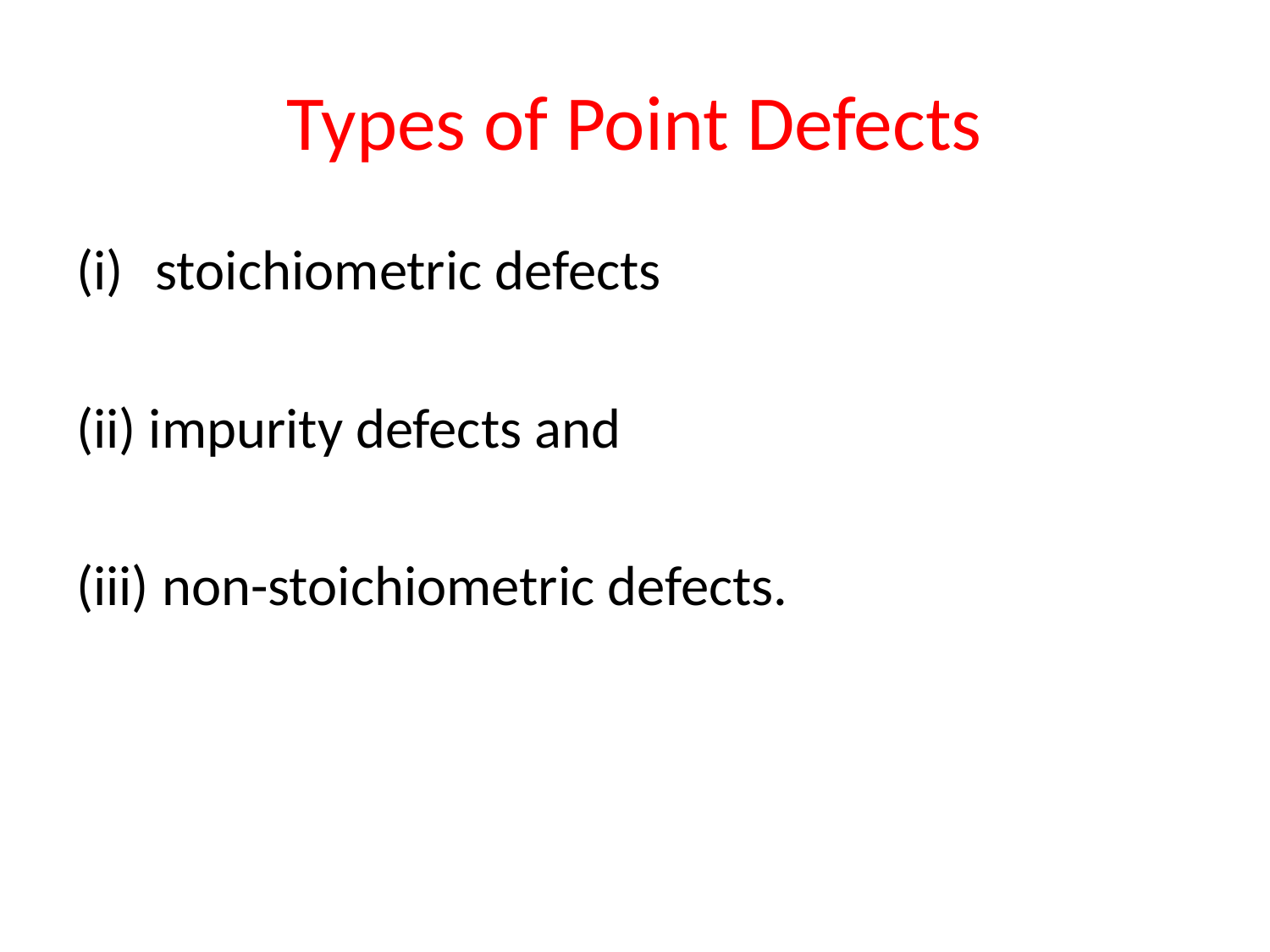

# Types of Point Defects

stoichiometric defects

(ii) impurity defects and

(iii) non-stoichiometric defects.